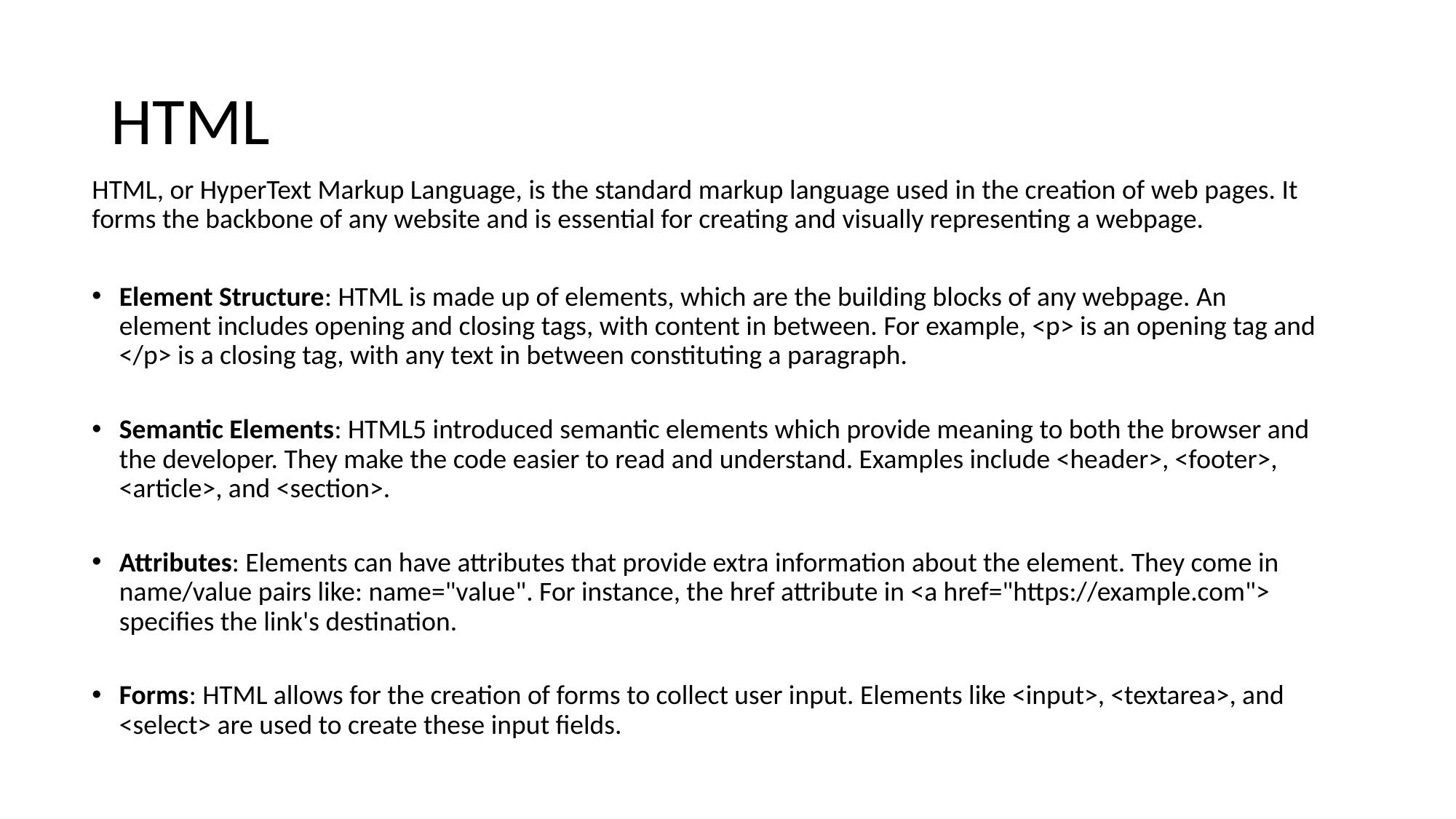

# HTML
HTML, or HyperText Markup Language, is the standard markup language used in the creation of web pages. It forms the backbone of any website and is essential for creating and visually representing a webpage.
Element Structure: HTML is made up of elements, which are the building blocks of any webpage. An element includes opening and closing tags, with content in between. For example, <p> is an opening tag and </p> is a closing tag, with any text in between constituting a paragraph.
Semantic Elements: HTML5 introduced semantic elements which provide meaning to both the browser and the developer. They make the code easier to read and understand. Examples include <header>, <footer>, <article>, and <section>.
Attributes: Elements can have attributes that provide extra information about the element. They come in name/value pairs like: name="value". For instance, the href attribute in <a href="https://example.com"> specifies the link's destination.
Forms: HTML allows for the creation of forms to collect user input. Elements like <input>, <textarea>, and <select> are used to create these input fields.